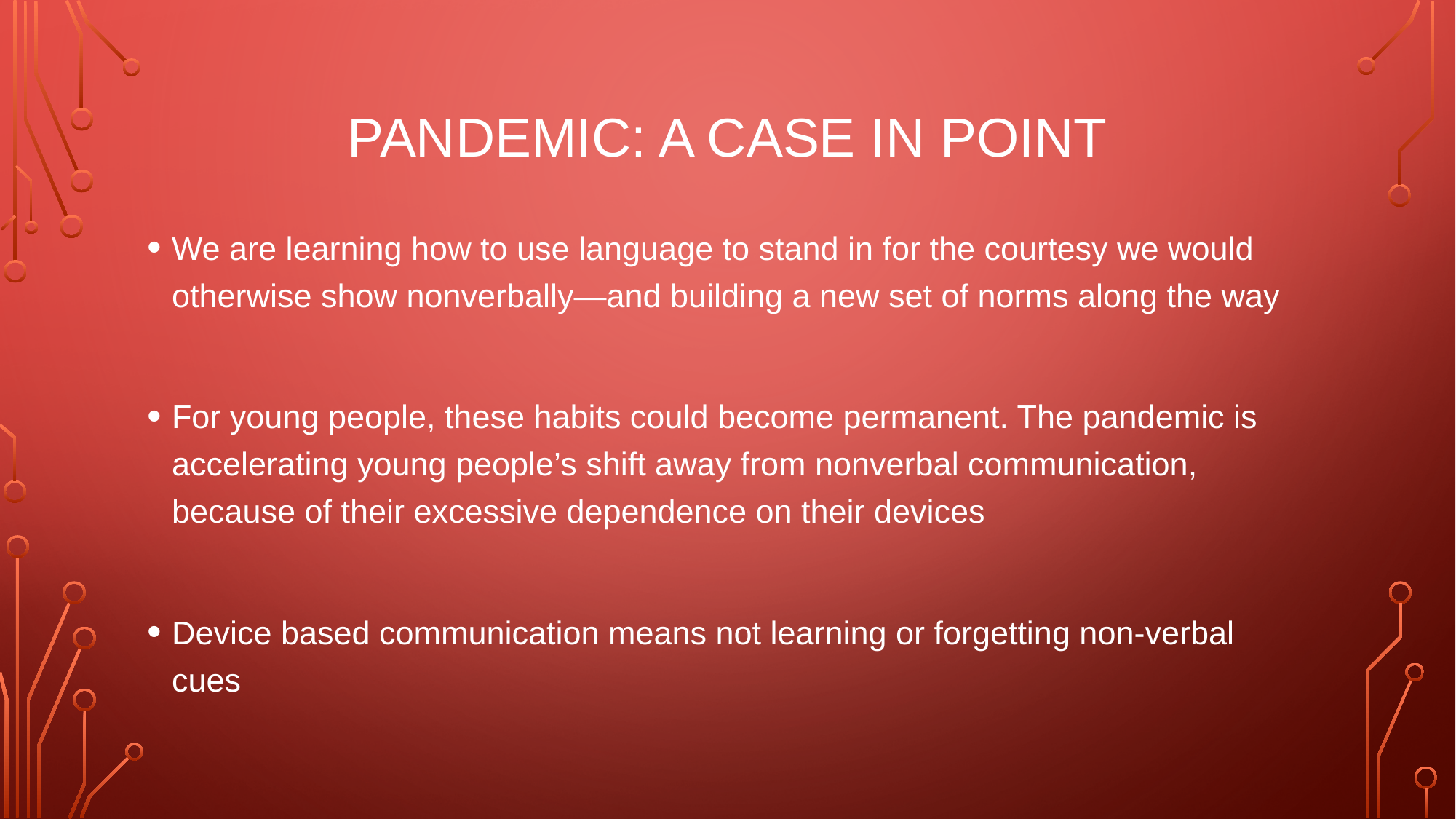

# Pandemic: A Case in Point
We are learning how to use language to stand in for the courtesy we would otherwise show nonverbally—and building a new set of norms along the way

For young people, these habits could become permanent. The pandemic is accelerating young people’s shift away from nonverbal communication, because of their excessive dependence on their devices

Device based communication means not learning or forgetting non-verbal cues